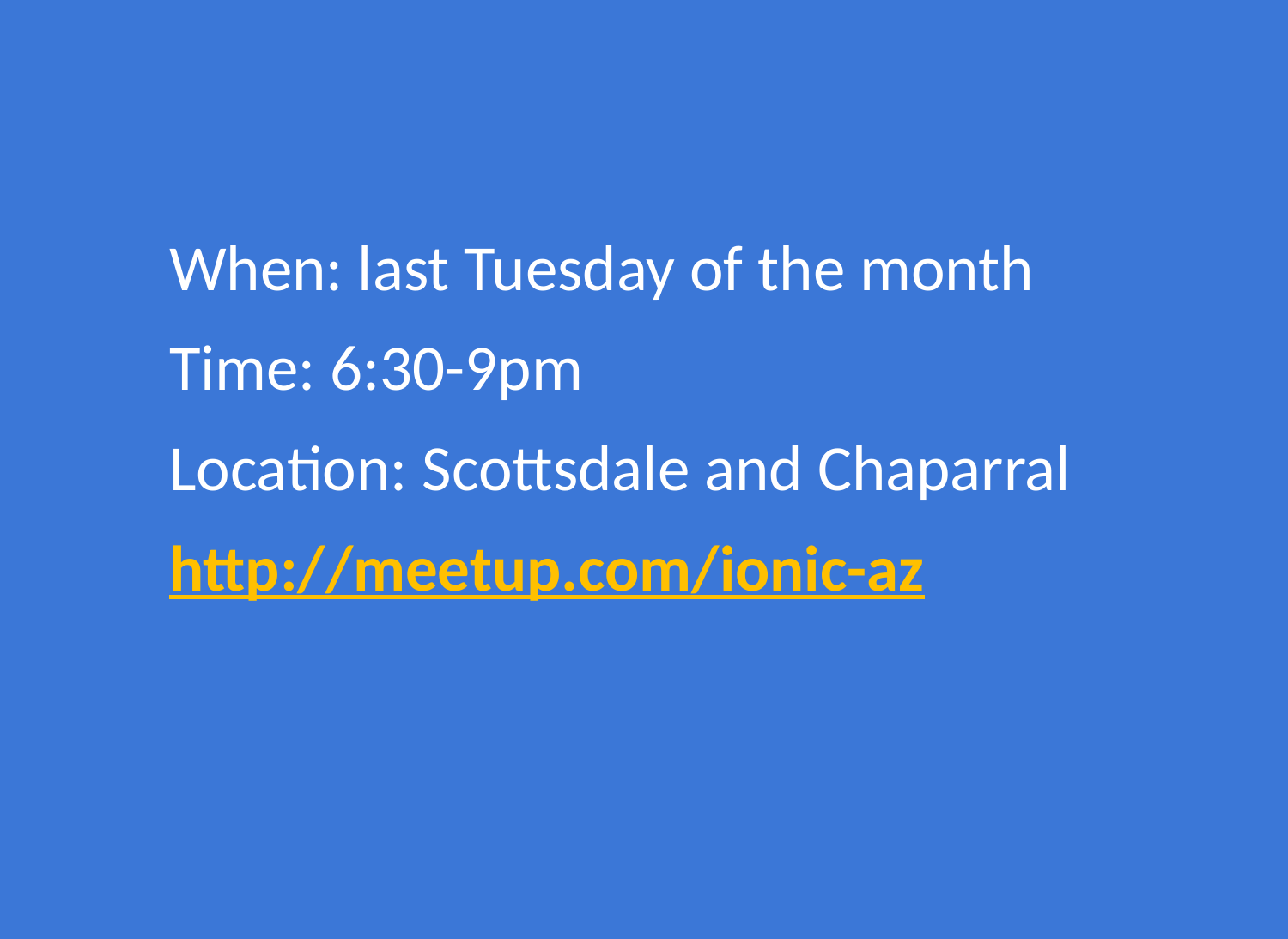

Ionic Meetup
When: last Tuesday of the month
Time: 6:30-9pm
Location: Scottsdale and Chaparral

http://meetup.com/ionic-az